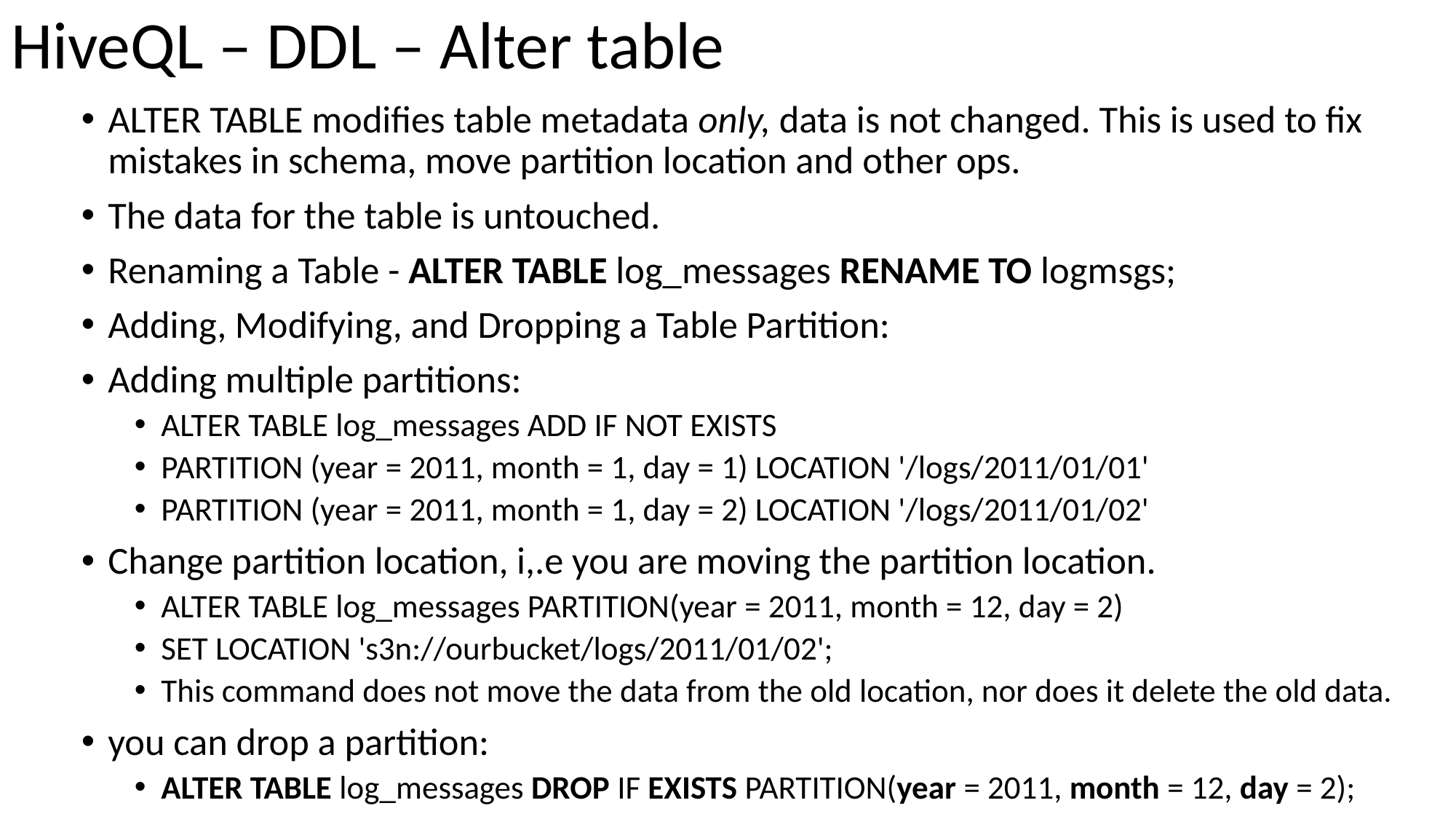

# HiveQL – DDL – Alter table
ALTER TABLE modifies table metadata only, data is not changed. This is used to fix mistakes in schema, move partition location and other ops.
The data for the table is untouched.
Renaming a Table - ALTER TABLE log_messages RENAME TO logmsgs;
Adding, Modifying, and Dropping a Table Partition:
Adding multiple partitions:
ALTER TABLE log_messages ADD IF NOT EXISTS
PARTITION (year = 2011, month = 1, day = 1) LOCATION '/logs/2011/01/01'
PARTITION (year = 2011, month = 1, day = 2) LOCATION '/logs/2011/01/02'
Change partition location, i,.e you are moving the partition location.
ALTER TABLE log_messages PARTITION(year = 2011, month = 12, day = 2)
SET LOCATION 's3n://ourbucket/logs/2011/01/02';
This command does not move the data from the old location, nor does it delete the old data.
you can drop a partition:
ALTER TABLE log_messages DROP IF EXISTS PARTITION(year = 2011, month = 12, day = 2);